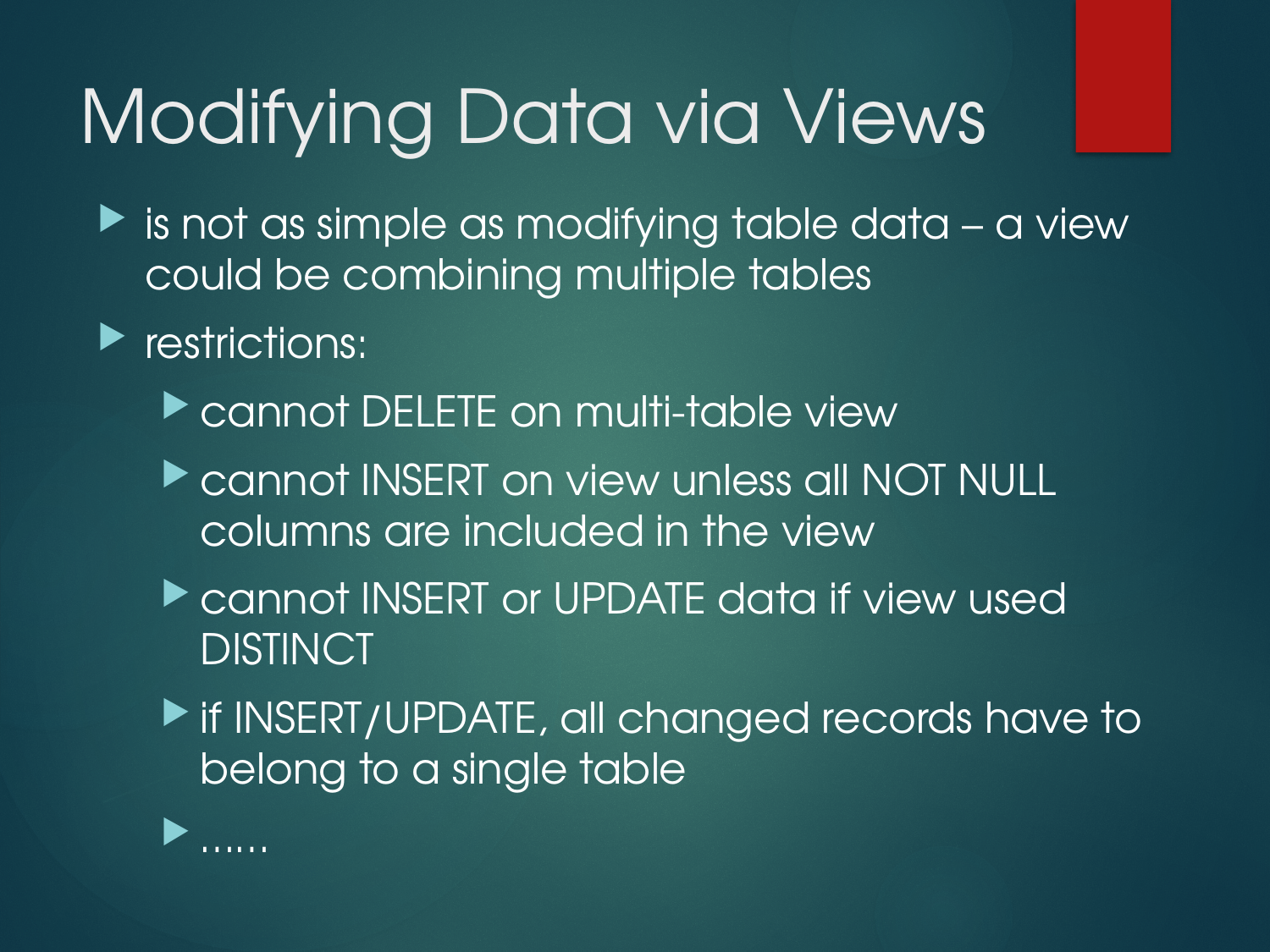

# Modifying Data via Views
is not as simple as modifying table data – a view could be combining multiple tables
restrictions:
cannot DELETE on multi-table view
cannot INSERT on view unless all NOT NULL columns are included in the view
cannot INSERT or UPDATE data if view used DISTINCT
if INSERT/UPDATE, all changed records have to belong to a single table
……